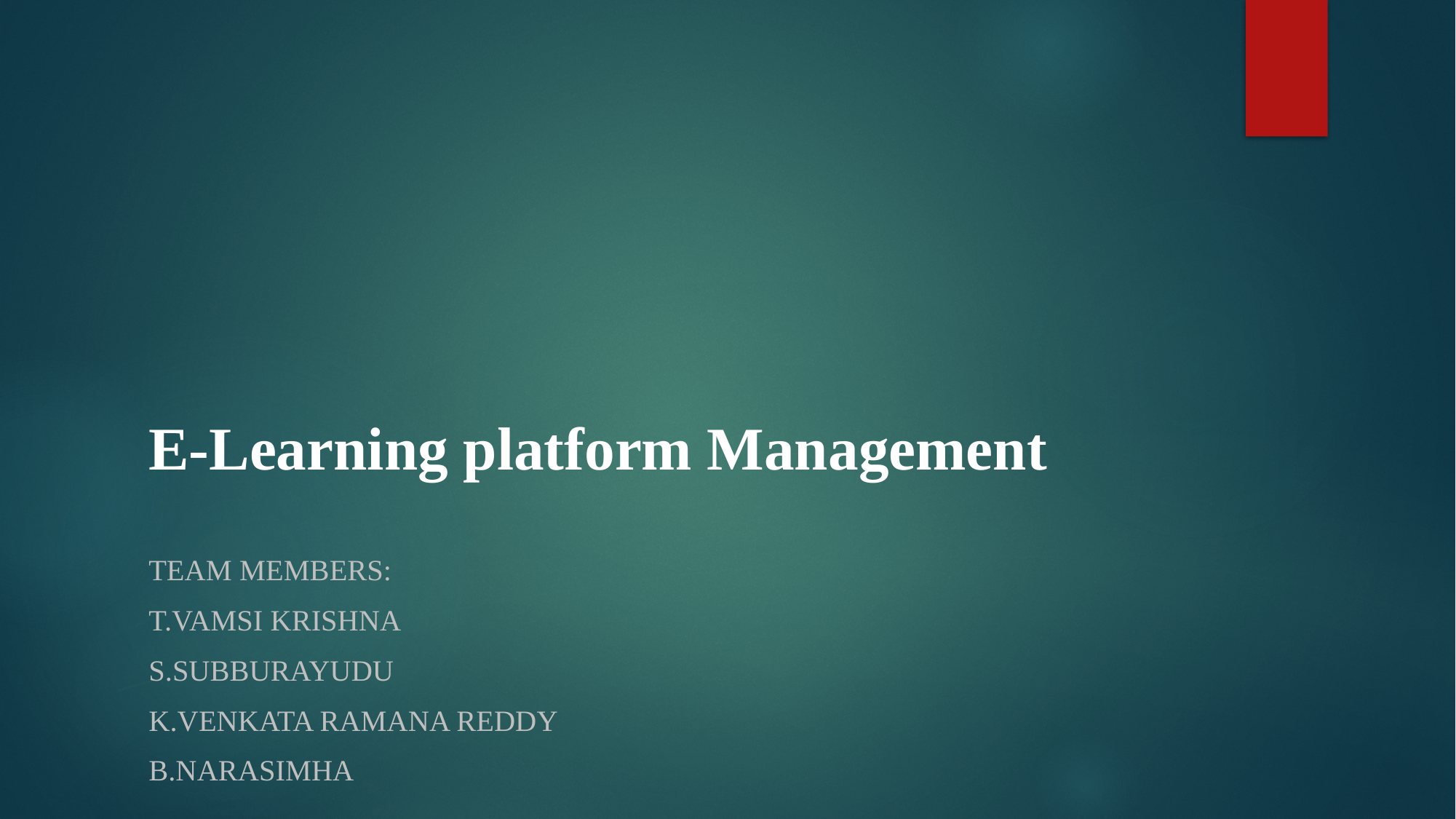

# E-Learning platform Management
Team members:
T.Vamsi krishna
s.Subburayudu
k.Venkata ramana reddy
b.narasimha